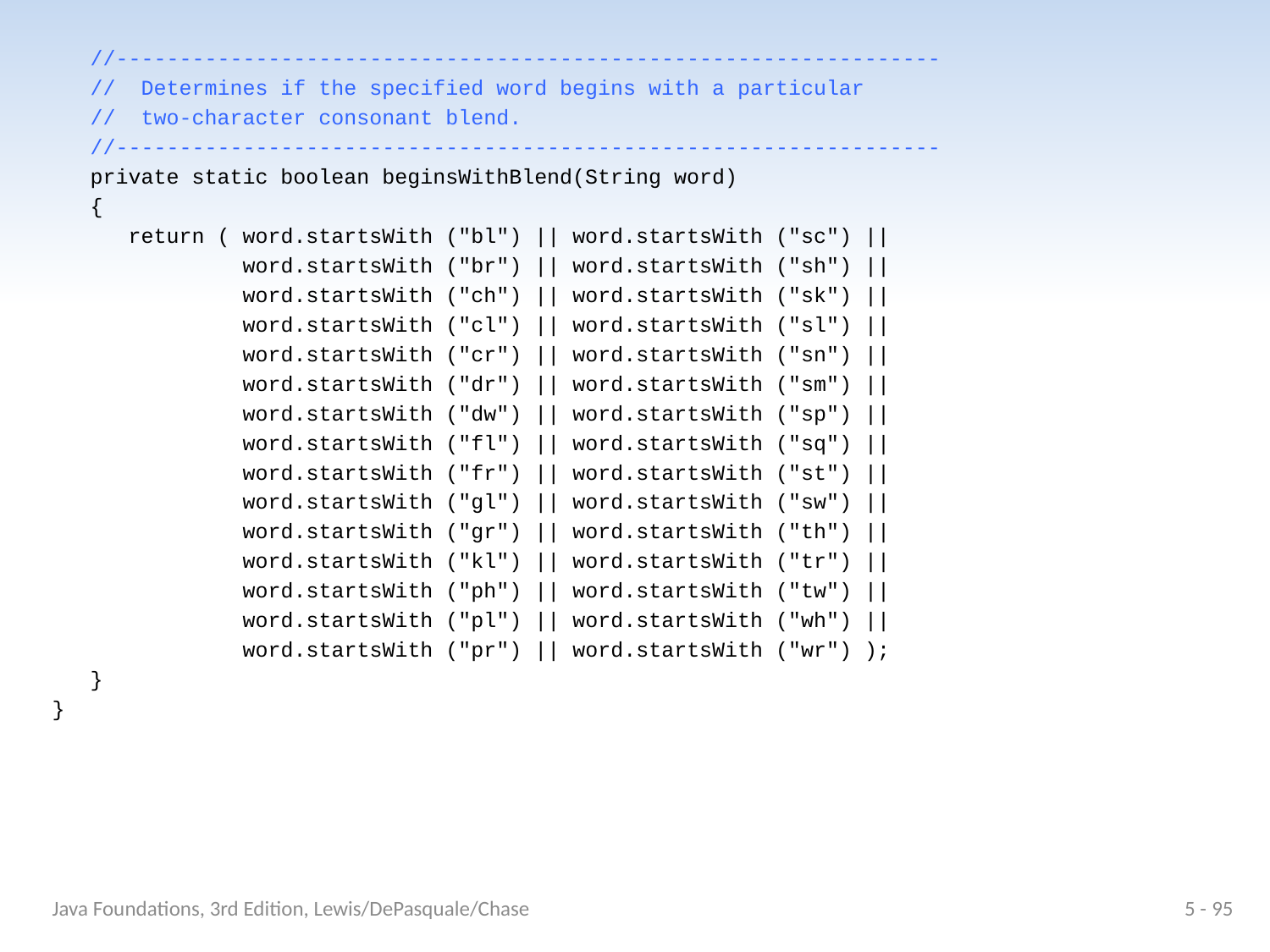

//-----------------------------------------------------------------
   //  Determines if the specified word begins with a particular
   //  two-character consonant blend.
   //-----------------------------------------------------------------
   private static boolean beginsWithBlend(String word)
   {
      return ( word.startsWith ("bl") || word.startsWith ("sc") ||
               word.startsWith ("br") || word.startsWith ("sh") ||
               word.startsWith ("ch") || word.startsWith ("sk") ||
               word.startsWith ("cl") || word.startsWith ("sl") ||
               word.startsWith ("cr") || word.startsWith ("sn") ||
               word.startsWith ("dr") || word.startsWith ("sm") ||
               word.startsWith ("dw") || word.startsWith ("sp") ||
               word.startsWith ("fl") || word.startsWith ("sq") ||
               word.startsWith ("fr") || word.startsWith ("st") ||
               word.startsWith ("gl") || word.startsWith ("sw") ||
               word.startsWith ("gr") || word.startsWith ("th") ||
               word.startsWith ("kl") || word.startsWith ("tr") ||
               word.startsWith ("ph") || word.startsWith ("tw") ||
               word.startsWith ("pl") || word.startsWith ("wh") ||
               word.startsWith ("pr") || word.startsWith ("wr") );
   }
}

Java Foundations, 3rd Edition, Lewis/DePasquale/Chase
5 - 95